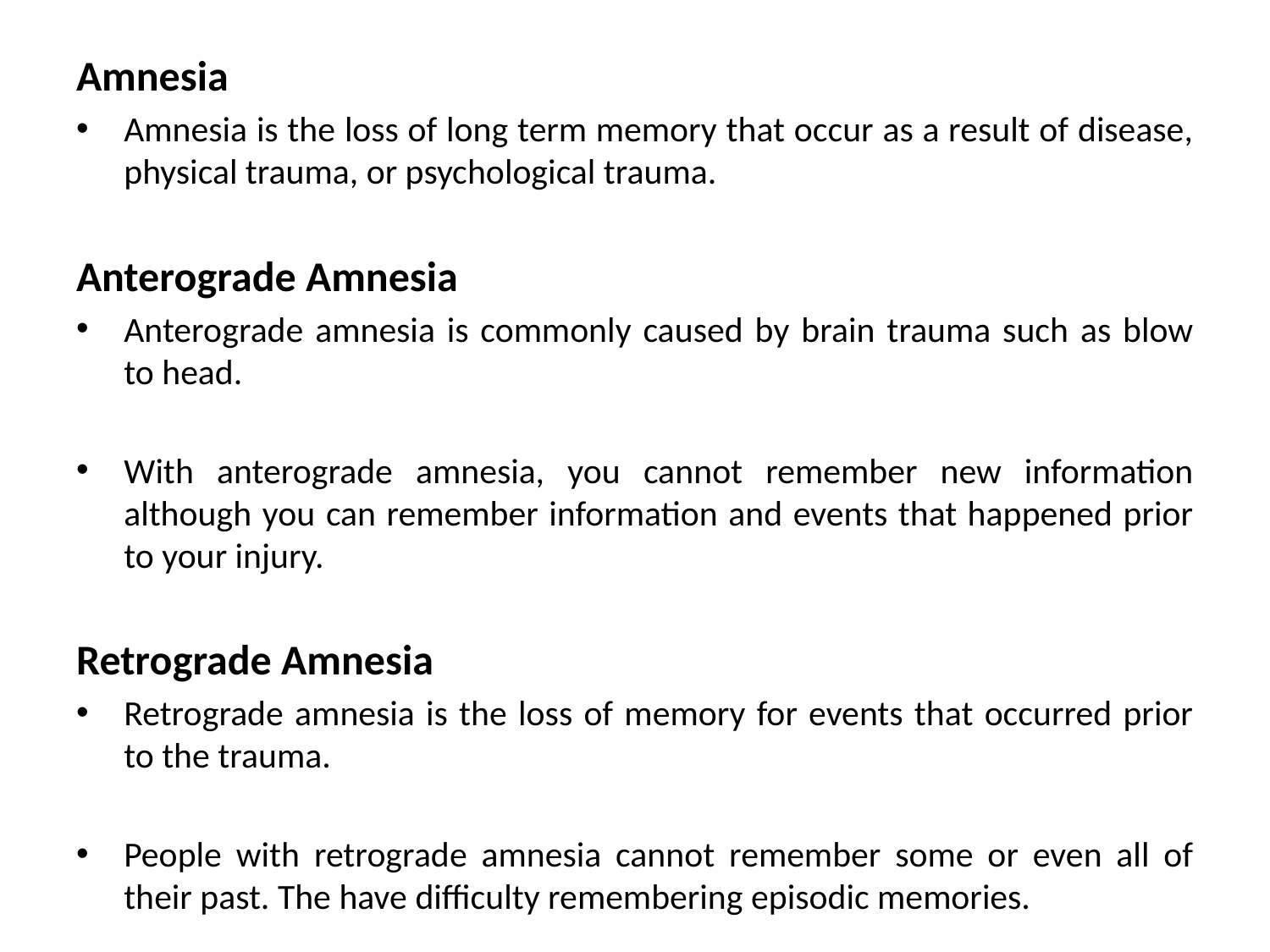

Amnesia
Amnesia is the loss of long term memory that occur as a result of disease, physical trauma, or psychological trauma.

Anterograde Amnesia
Anterograde amnesia is commonly caused by brain trauma such as blow to head.

With anterograde amnesia, you cannot remember new information although you can remember information and events that happened prior to your injury.

Retrograde Amnesia
Retrograde amnesia is the loss of memory for events that occurred prior to the trauma.

People with retrograde amnesia cannot remember some or even all of their past. The have difficulty remembering episodic memories.